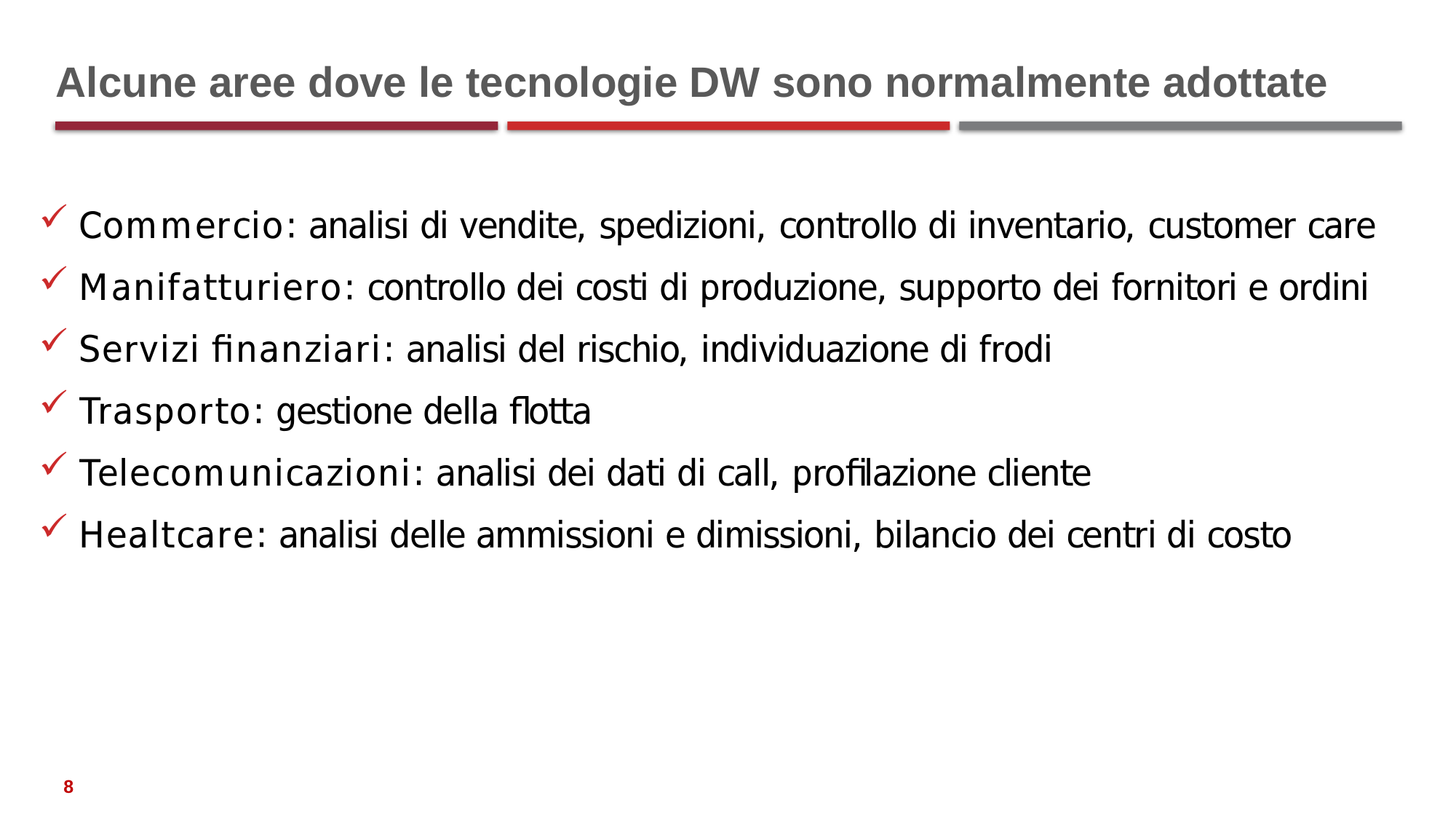

# Alcune aree dove le tecnologie DW sono normalmente adottate
Commercio: analisi di vendite, spedizioni, controllo di inventario, customer care
Manifatturiero: controllo dei costi di produzione, supporto dei fornitori e ordini
Servizi finanziari: analisi del rischio, individuazione di frodi
Trasporto: gestione della flotta
Telecomunicazioni: analisi dei dati di call, profilazione cliente
Healtcare: analisi delle ammissioni e dimissioni, bilancio dei centri di costo
8